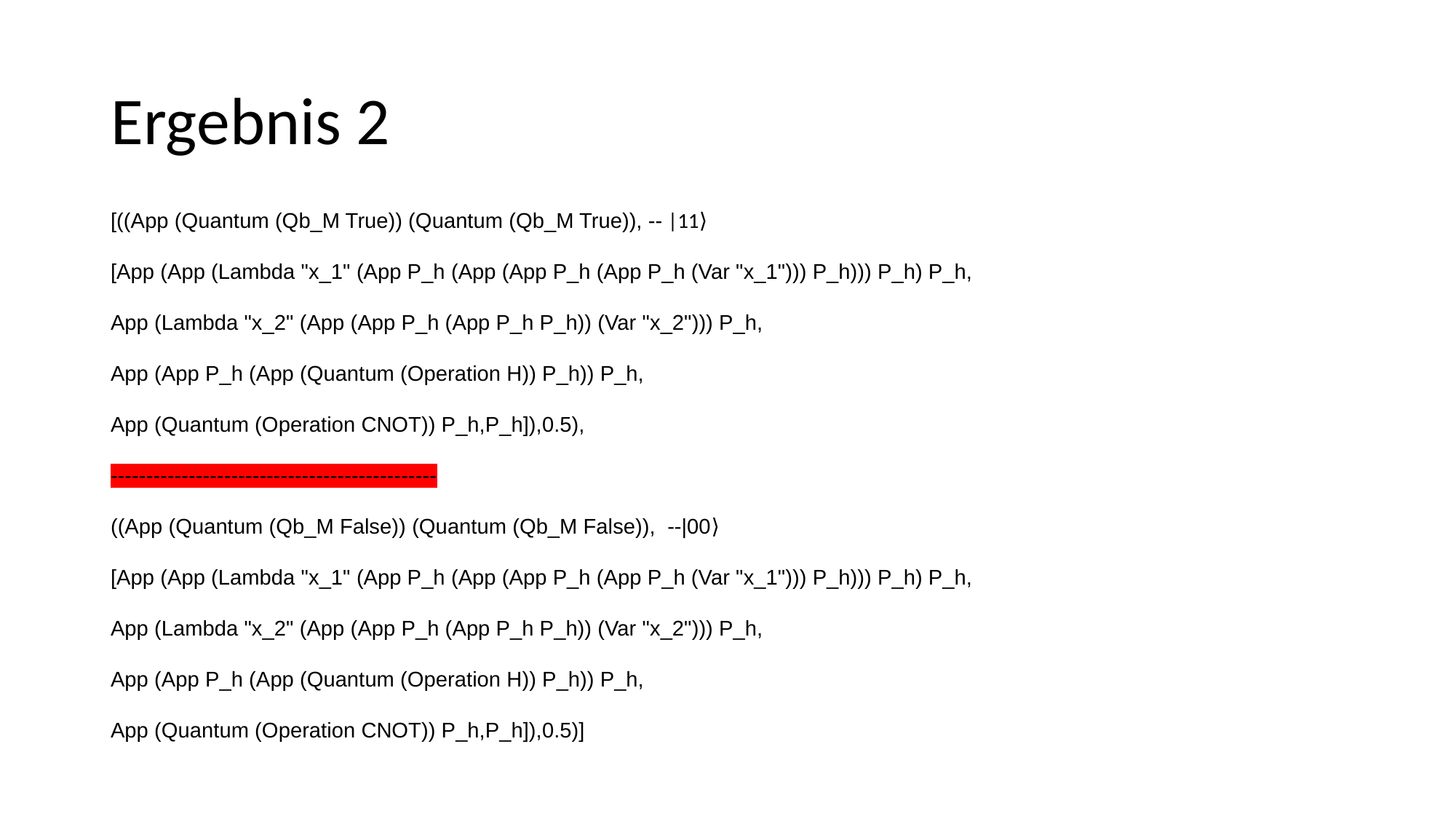

# Ergebnis 2
[((App (Quantum (Qb_M True)) (Quantum (Qb_M True)), -- |11⟩

[App (App (Lambda "x_1" (App P_h (App (App P_h (App P_h (Var "x_1"))) P_h))) P_h) P_h,

App (Lambda "x_2" (App (App P_h (App P_h P_h)) (Var "x_2"))) P_h,

App (App P_h (App (Quantum (Operation H)) P_h)) P_h,

App (Quantum (Operation CNOT)) P_h,P_h]),0.5),

----------------------------------------------

((App (Quantum (Qb_M False)) (Quantum (Qb_M False)),  --|00⟩

[App (App (Lambda "x_1" (App P_h (App (App P_h (App P_h (Var "x_1"))) P_h))) P_h) P_h,

App (Lambda "x_2" (App (App P_h (App P_h P_h)) (Var "x_2"))) P_h,

App (App P_h (App (Quantum (Operation H)) P_h)) P_h,

App (Quantum (Operation CNOT)) P_h,P_h]),0.5)]